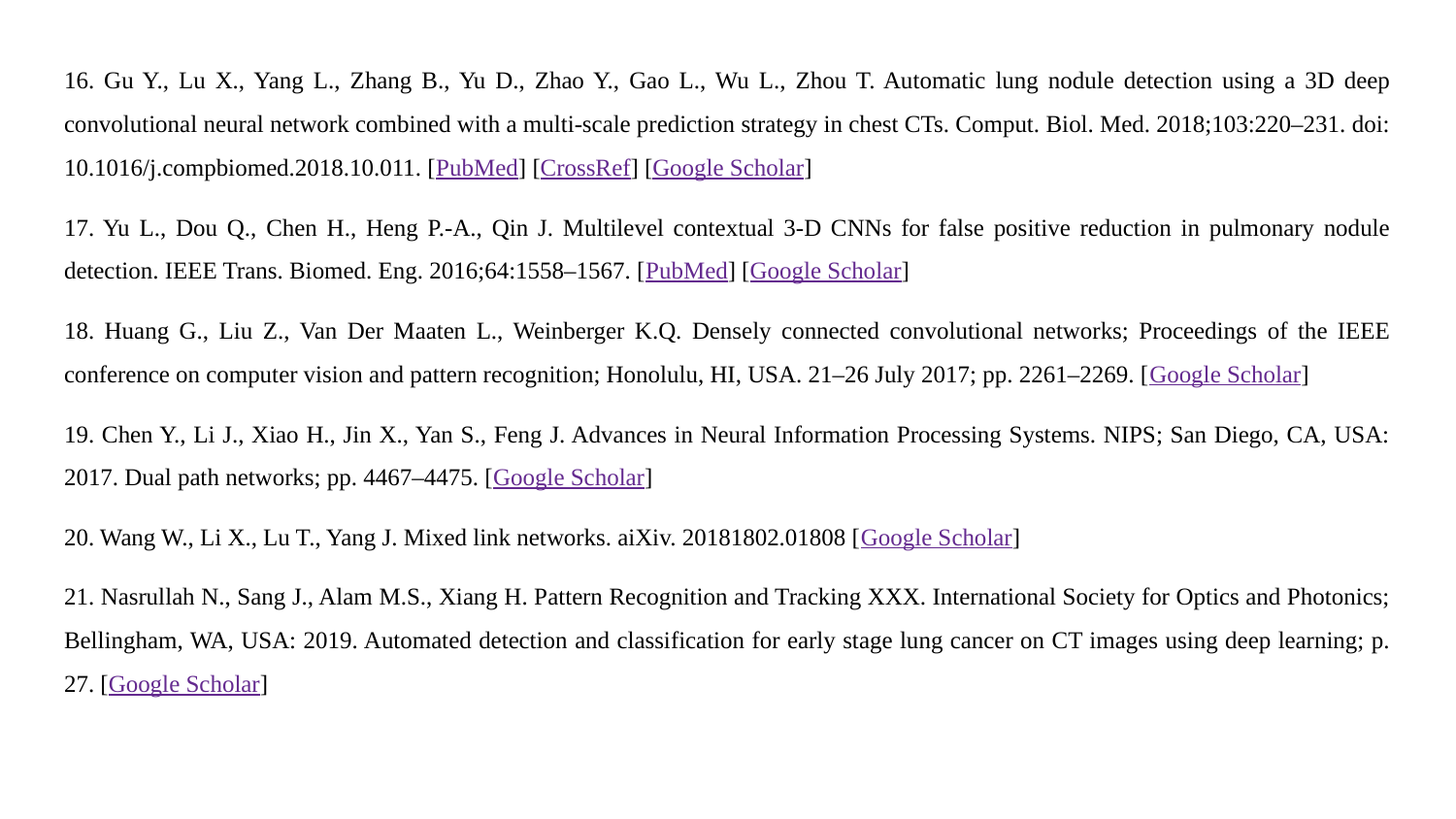

16. Gu Y., Lu X., Yang L., Zhang B., Yu D., Zhao Y., Gao L., Wu L., Zhou T. Automatic lung nodule detection using a 3D deep convolutional neural network combined with a multi-scale prediction strategy in chest CTs. Comput. Biol. Med. 2018;103:220–231. doi: 10.1016/j.compbiomed.2018.10.011. [PubMed] [CrossRef] [Google Scholar]
17. Yu L., Dou Q., Chen H., Heng P.-A., Qin J. Multilevel contextual 3-D CNNs for false positive reduction in pulmonary nodule detection. IEEE Trans. Biomed. Eng. 2016;64:1558–1567. [PubMed] [Google Scholar]
18. Huang G., Liu Z., Van Der Maaten L., Weinberger K.Q. Densely connected convolutional networks; Proceedings of the IEEE conference on computer vision and pattern recognition; Honolulu, HI, USA. 21–26 July 2017; pp. 2261–2269. [Google Scholar]
19. Chen Y., Li J., Xiao H., Jin X., Yan S., Feng J. Advances in Neural Information Processing Systems. NIPS; San Diego, CA, USA: 2017. Dual path networks; pp. 4467–4475. [Google Scholar]
20. Wang W., Li X., Lu T., Yang J. Mixed link networks. aiXiv. 20181802.01808 [Google Scholar]
21. Nasrullah N., Sang J., Alam M.S., Xiang H. Pattern Recognition and Tracking XXX. International Society for Optics and Photonics; Bellingham, WA, USA: 2019. Automated detection and classification for early stage lung cancer on CT images using deep learning; p. 27. [Google Scholar]